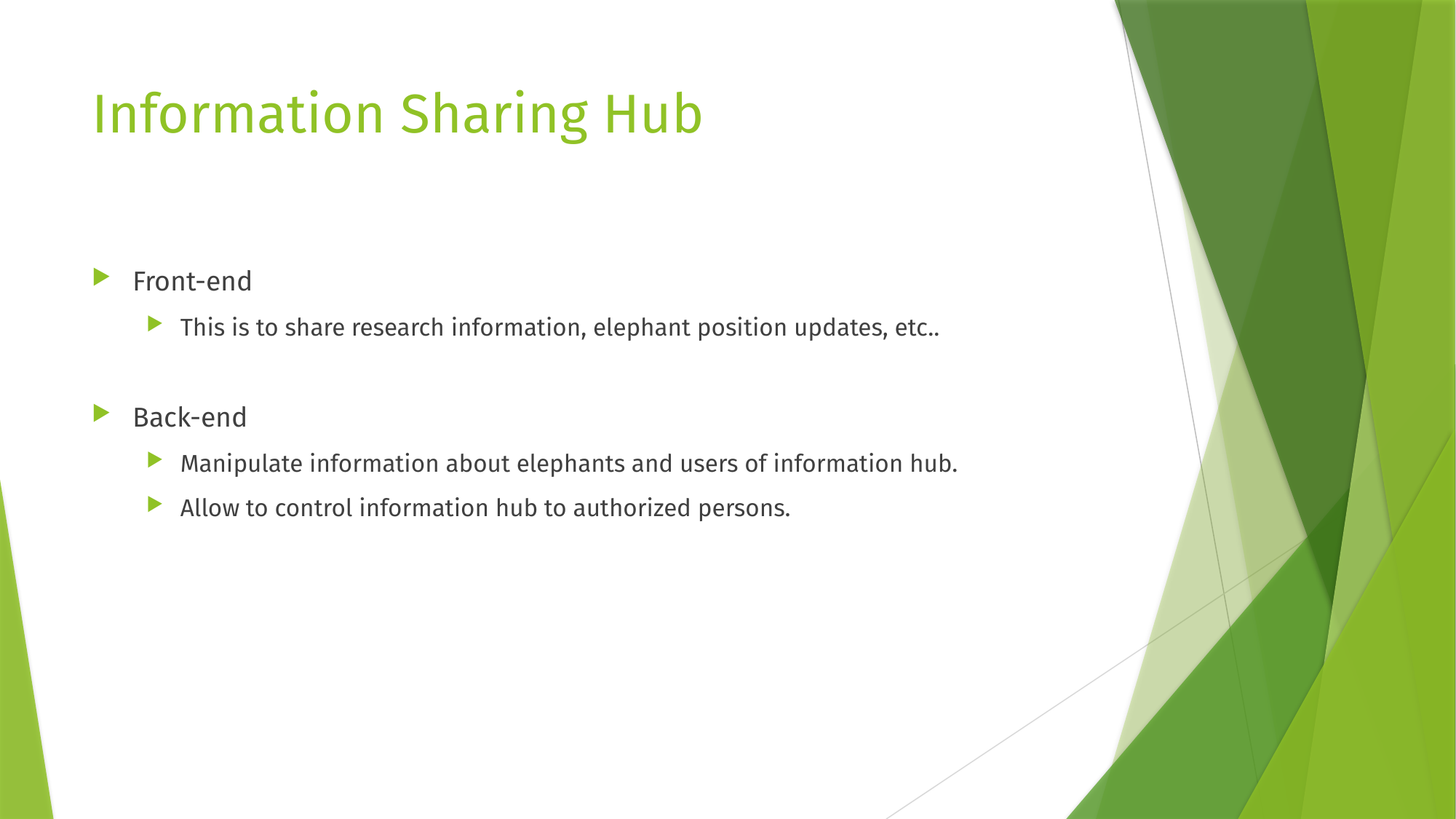

# Information Sharing Hub
Front-end
This is to share research information, elephant position updates, etc..

Back-end
Manipulate information about elephants and users of information hub.
Allow to control information hub to authorized persons.